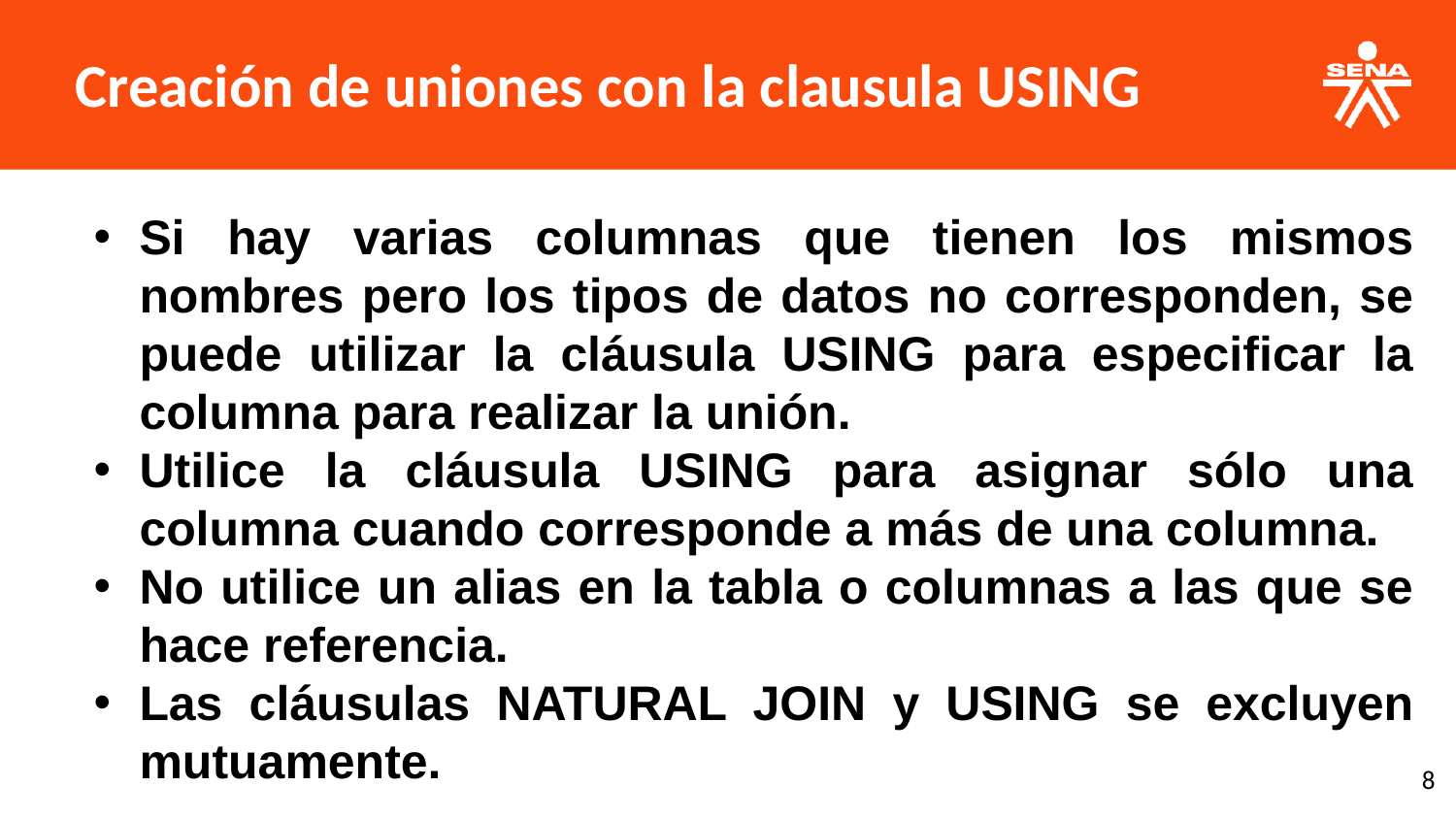

Creación de uniones con la clausula USING

Si hay varias columnas que tienen los mismos nombres pero los tipos de datos no corresponden, se puede utilizar la cláusula USING para especificar la columna para realizar la unión.
Utilice la cláusula USING para asignar sólo una columna cuando corresponde a más de una columna.
No utilice un alias en la tabla o columnas a las que se hace referencia.
Las cláusulas NATURAL JOIN y USING se excluyen mutuamente.

8